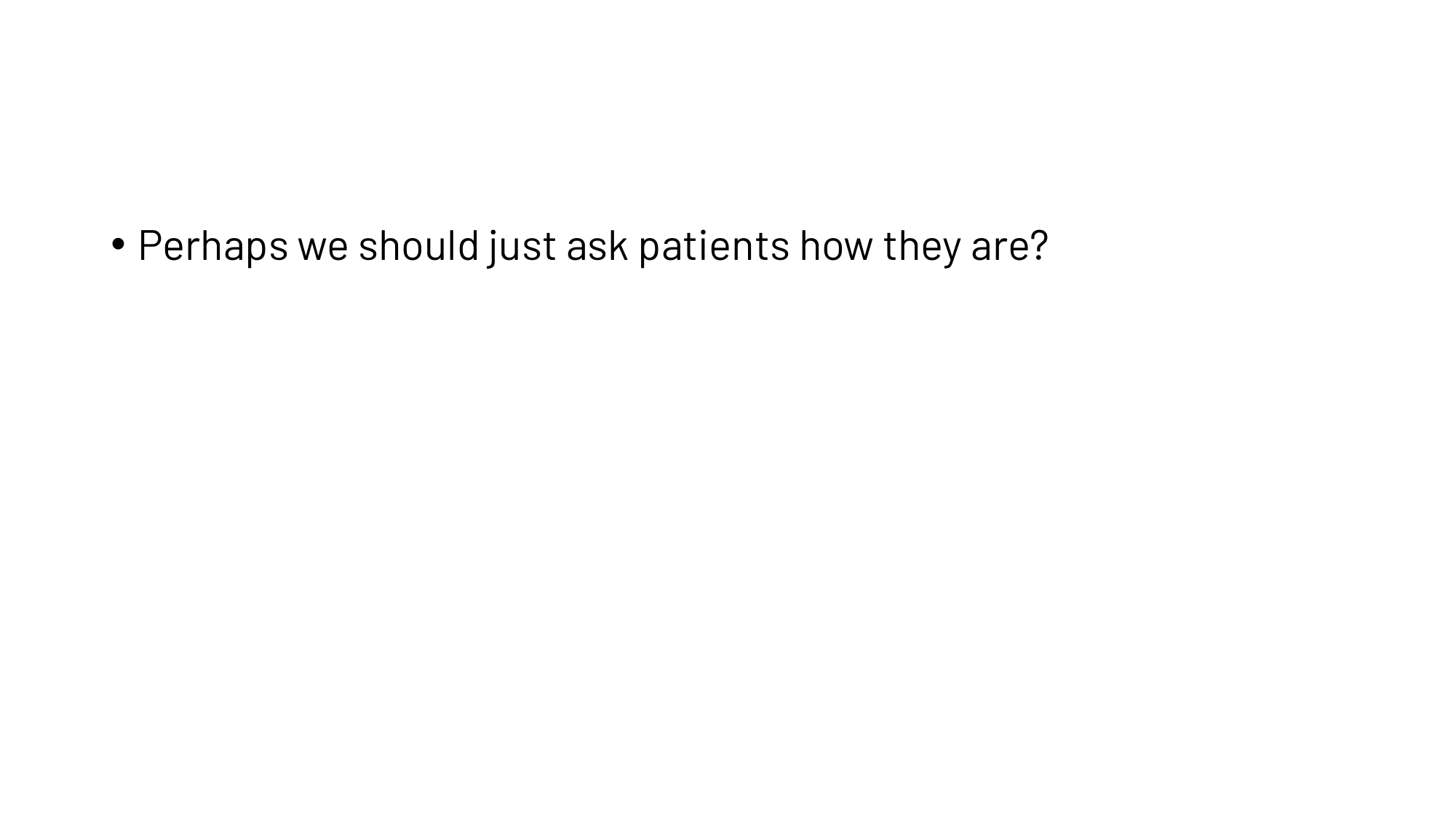

#
Perhaps we should just ask patients how they are?